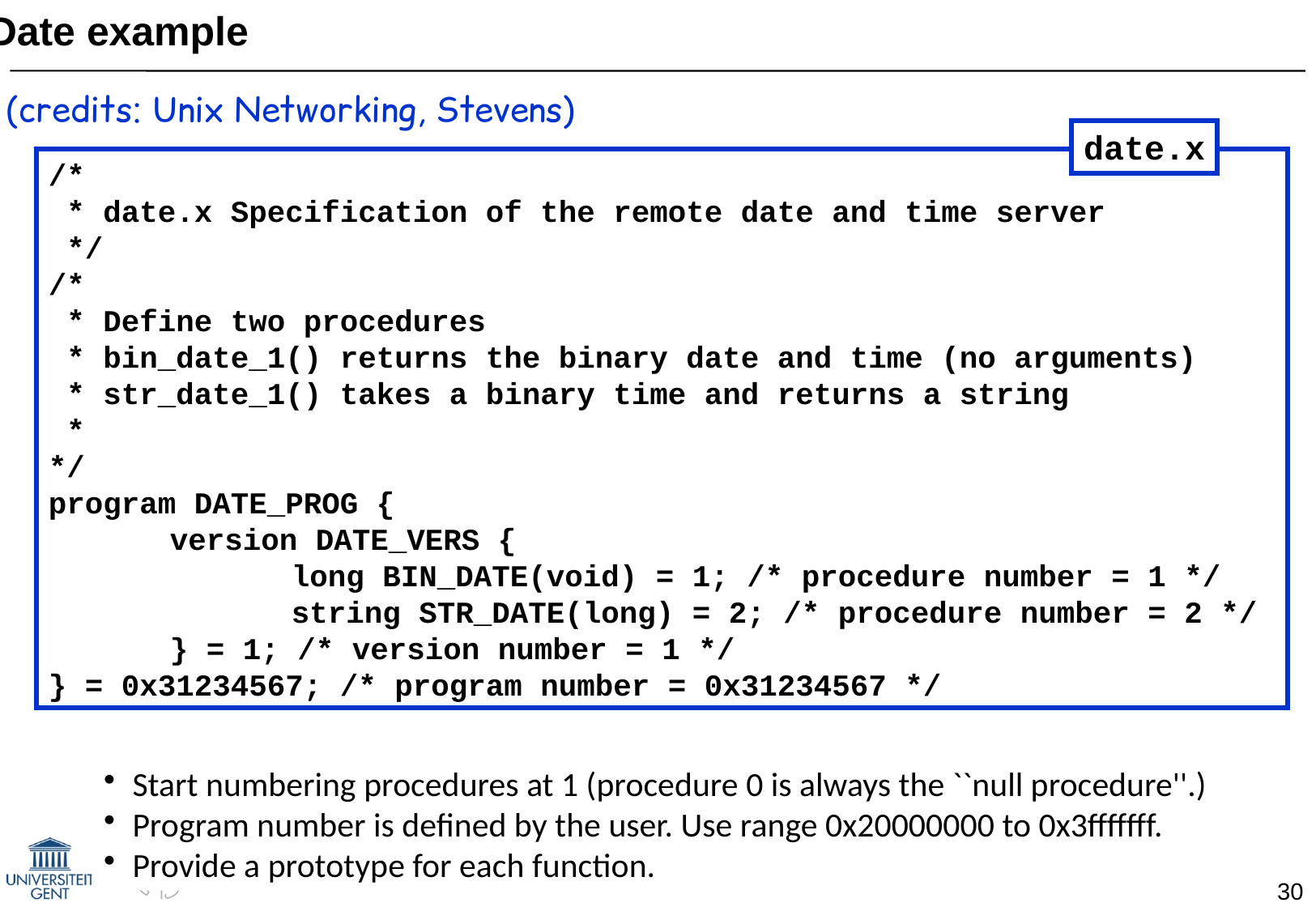

Date example
(credits: Unix Networking, Stevens)
date.x
/*
 * date.x Specification of the remote date and time server
 */
/*
 * Define two procedures
 * bin_date_1() returns the binary date and time (no arguments)
 * str_date_1() takes a binary time and returns a string
 *
*/
program DATE_PROG {
	version DATE_VERS {
		long BIN_DATE(void) = 1; /* procedure number = 1 */
		string STR_DATE(long) = 2; /* procedure number = 2 */
	} = 1; /* version number = 1 */
} = 0x31234567; /* program number = 0x31234567 */
Start numbering procedures at 1 (procedure 0 is always the ``null procedure''.)
Program number is defined by the user. Use range 0x20000000 to 0x3fffffff.
Provide a prototype for each function.
30